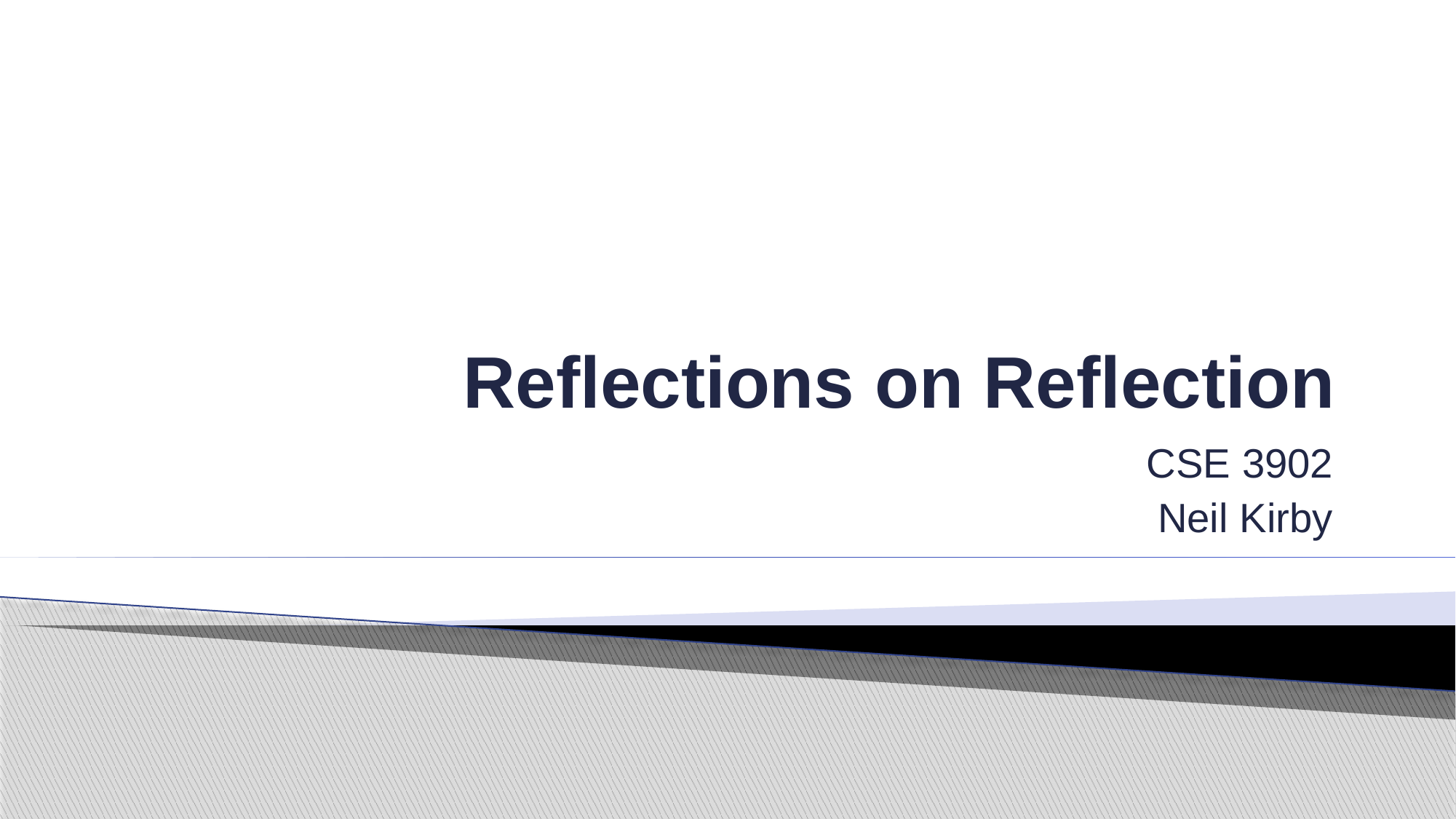

# Reflections on Reflection
CSE 3902
Neil Kirby